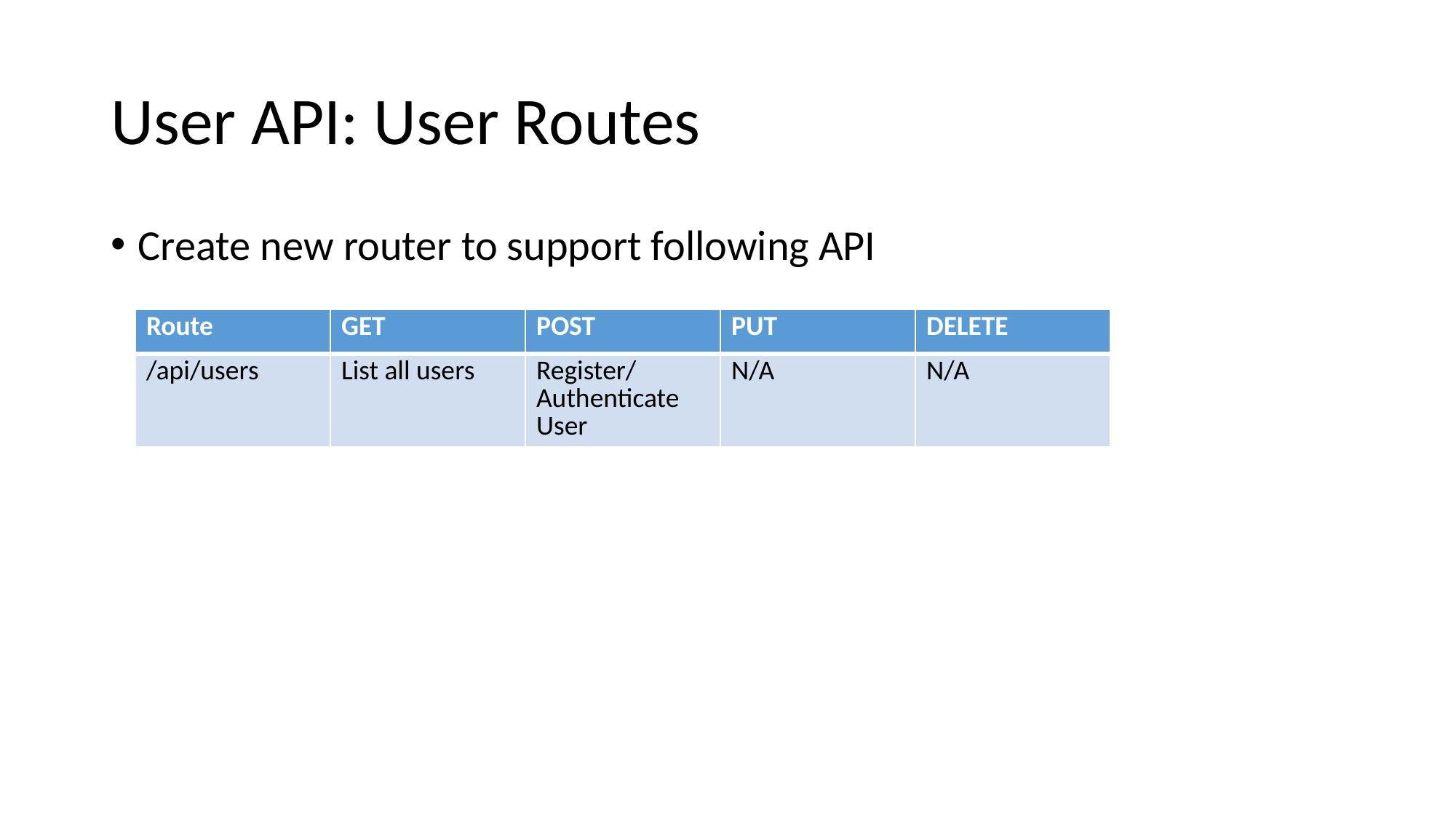

# User API: User Routes
Create new router to support following API

| Route | GET | POST | PUT | DELETE |
| --- | --- | --- | --- | --- |
| /api/users | List all users | Register/ Authenticate  User | N/A | N/A |